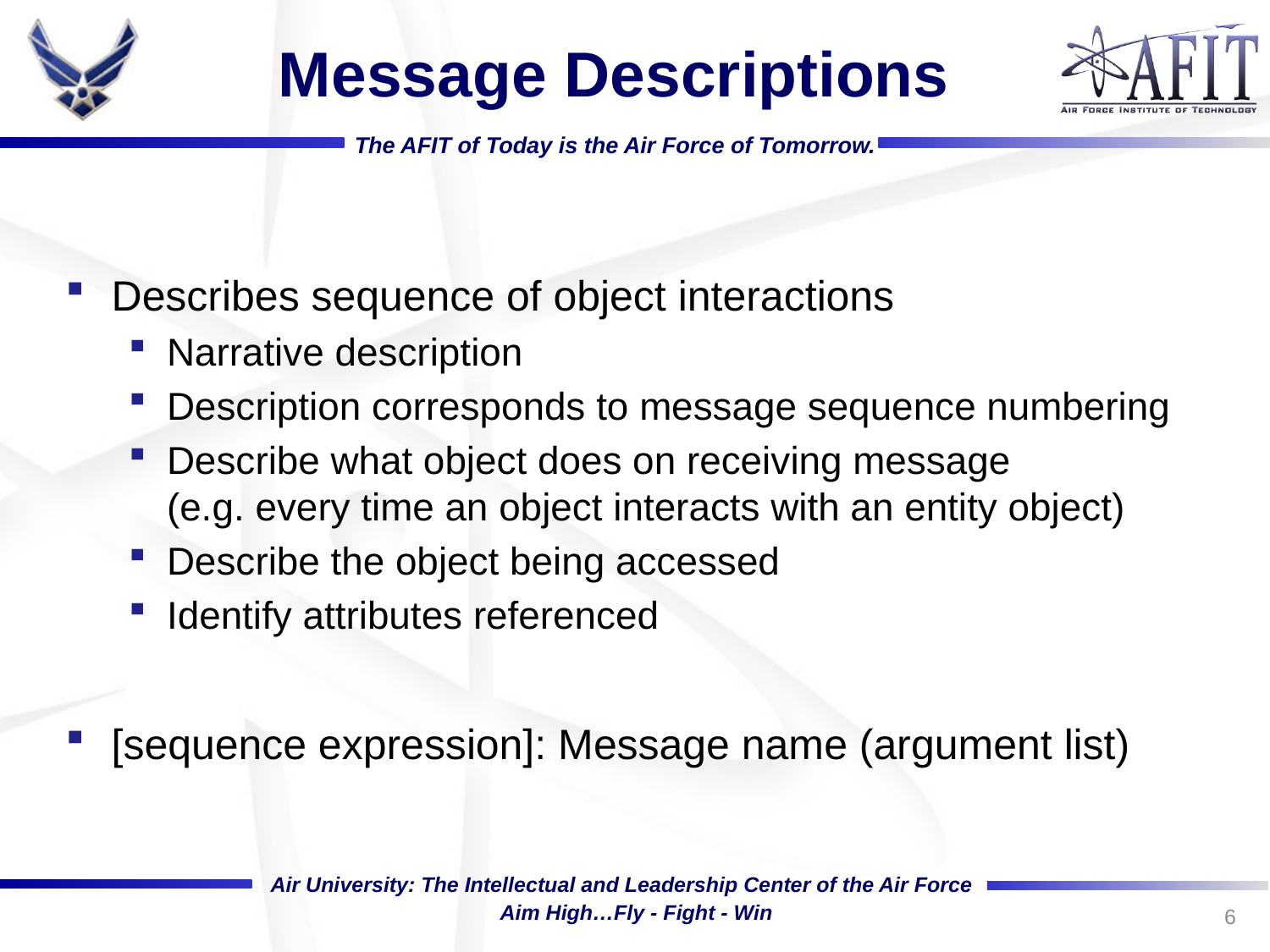

# Message Descriptions
Describes sequence of object interactions
Narrative description
Description corresponds to message sequence numbering
Describe what object does on receiving message
(e.g. every time an object interacts with an entity object)
Describe the object being accessed
Identify attributes referenced

[sequence expression]: Message name (argument list)
6